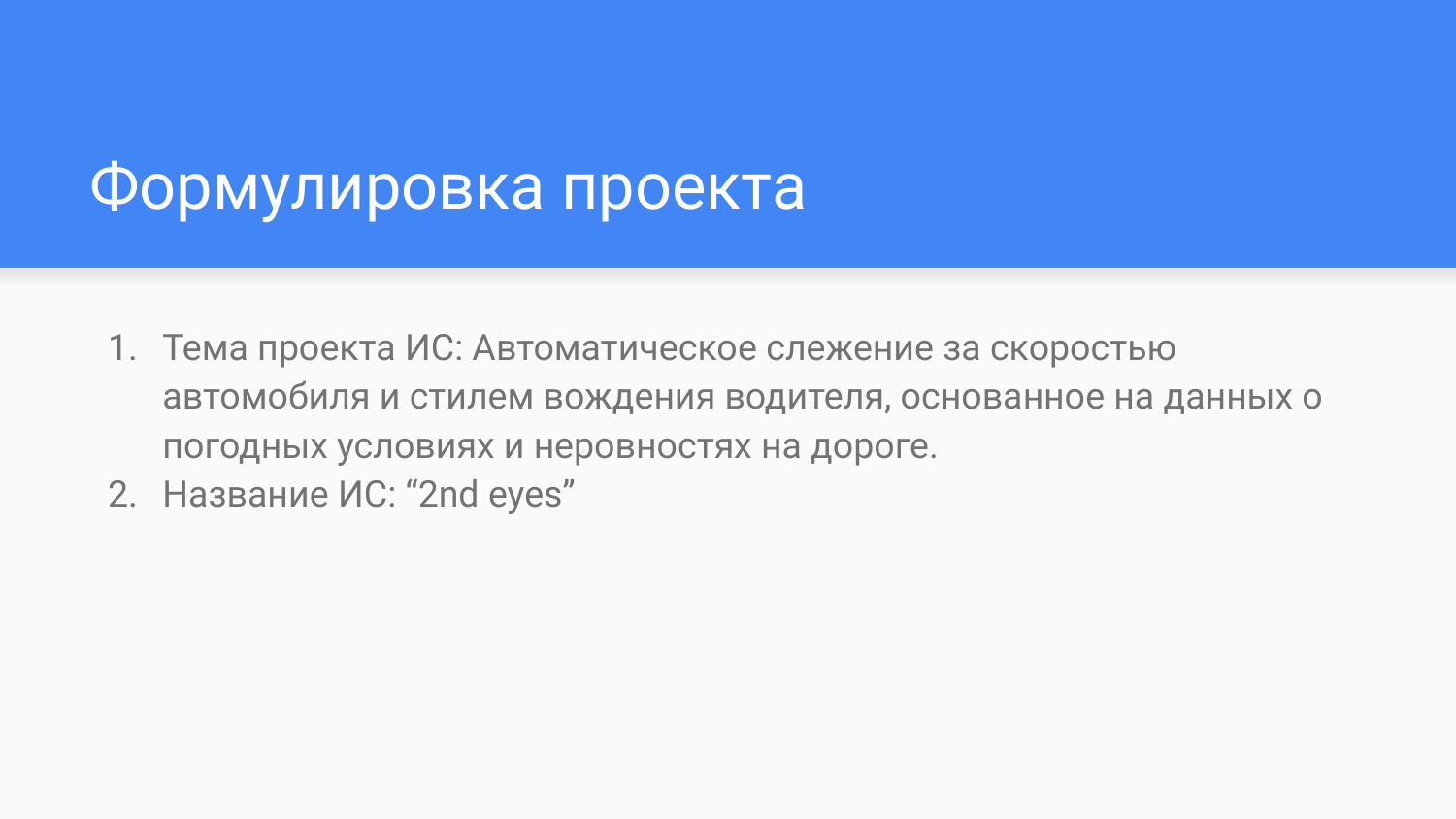

# Формулировка проекта
Тема проекта ИС: Автоматическое слежение за скоростью автомобиля и стилем вождения водителя, основанное на данных о погодных условиях и неровностях на дороге.
Название ИС: “2nd eyes”